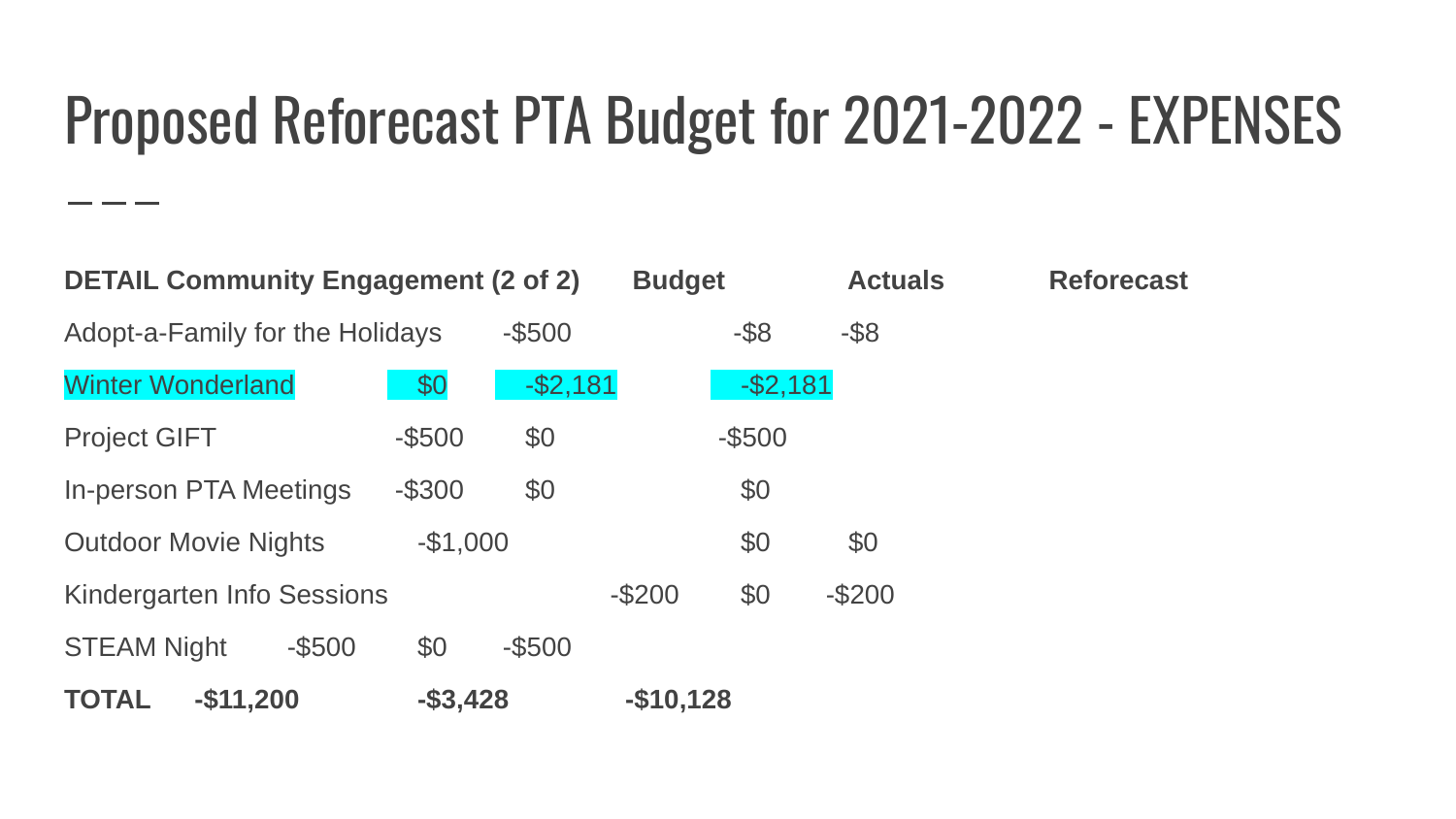

# Proposed Reforecast PTA Budget for 2021-2022 - EXPENSES
DETAIL Community Engagement (2 of 2)       Budget	    Actuals	  Reforecast
Adopt-a-Family for the Holidays			 -$500		   -$8		   -$8
Winter Wonderland						    $0	    -$2,181	    -$2,181
Project GIFT					 		 -$500		    $0		 -$500
In-person PTA Meetings					 -$300		    $0		    $0
Outdoor Movie Nights				    -$1,000		    $0		    $0
Kindergarten Info Sessions		      	 -$200		    $0		 -$200
STEAM Night							 -$500		    $0		 -$500
TOTAL							   -$11,200	    -$3,428	   -$10,128